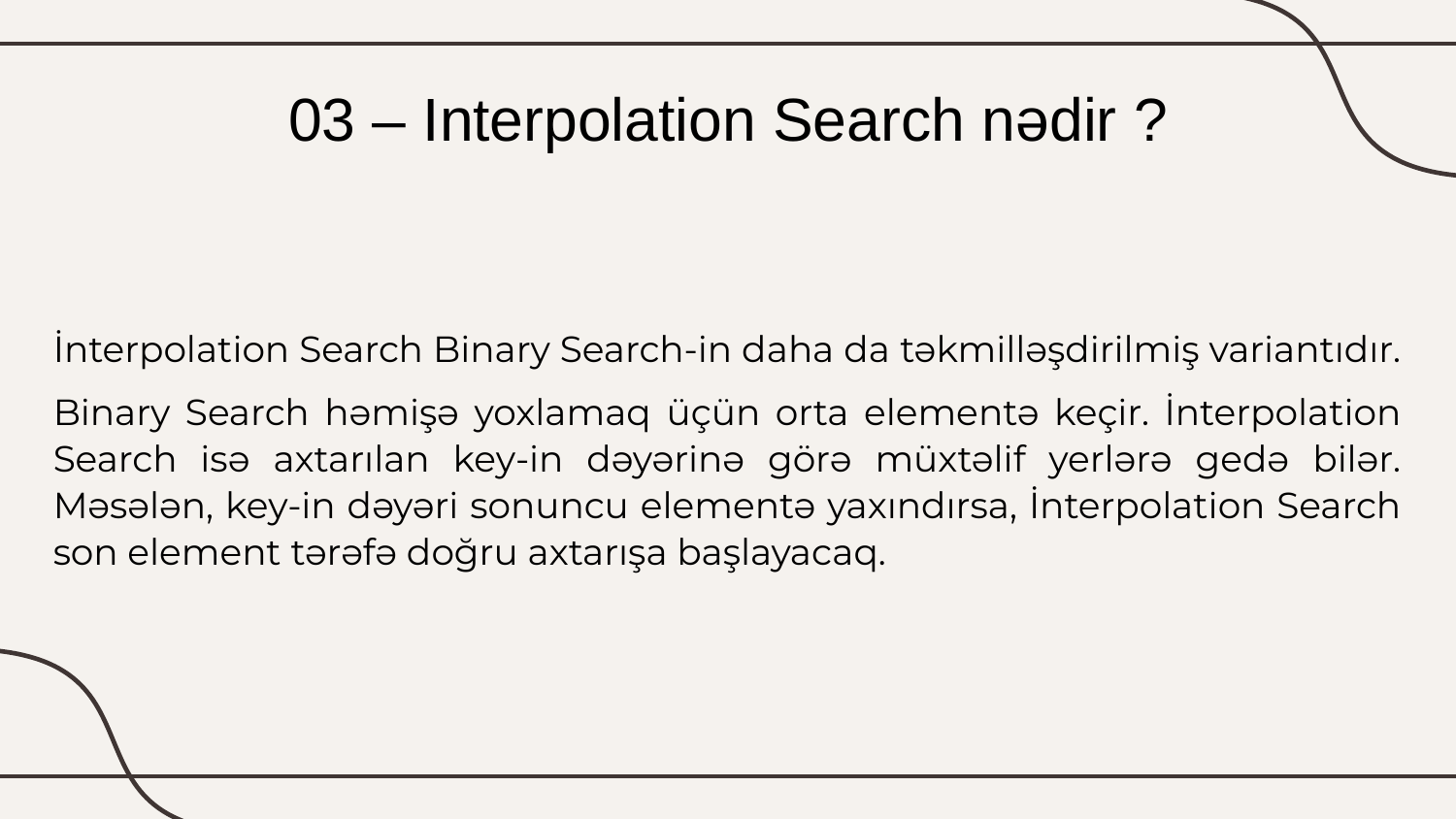

03 – Interpolation Search nədir ?
İnterpolation Search Binary Search-in daha da təkmilləşdirilmiş variantıdır.
Binary Search həmişə yoxlamaq üçün orta elementə keçir. İnterpolation Search isə axtarılan key-in dəyərinə görə müxtəlif yerlərə gedə bilər. Məsələn, key-in dəyəri sonuncu elementə yaxındırsa, İnterpolation Search son element tərəfə doğru axtarışa başlayacaq.